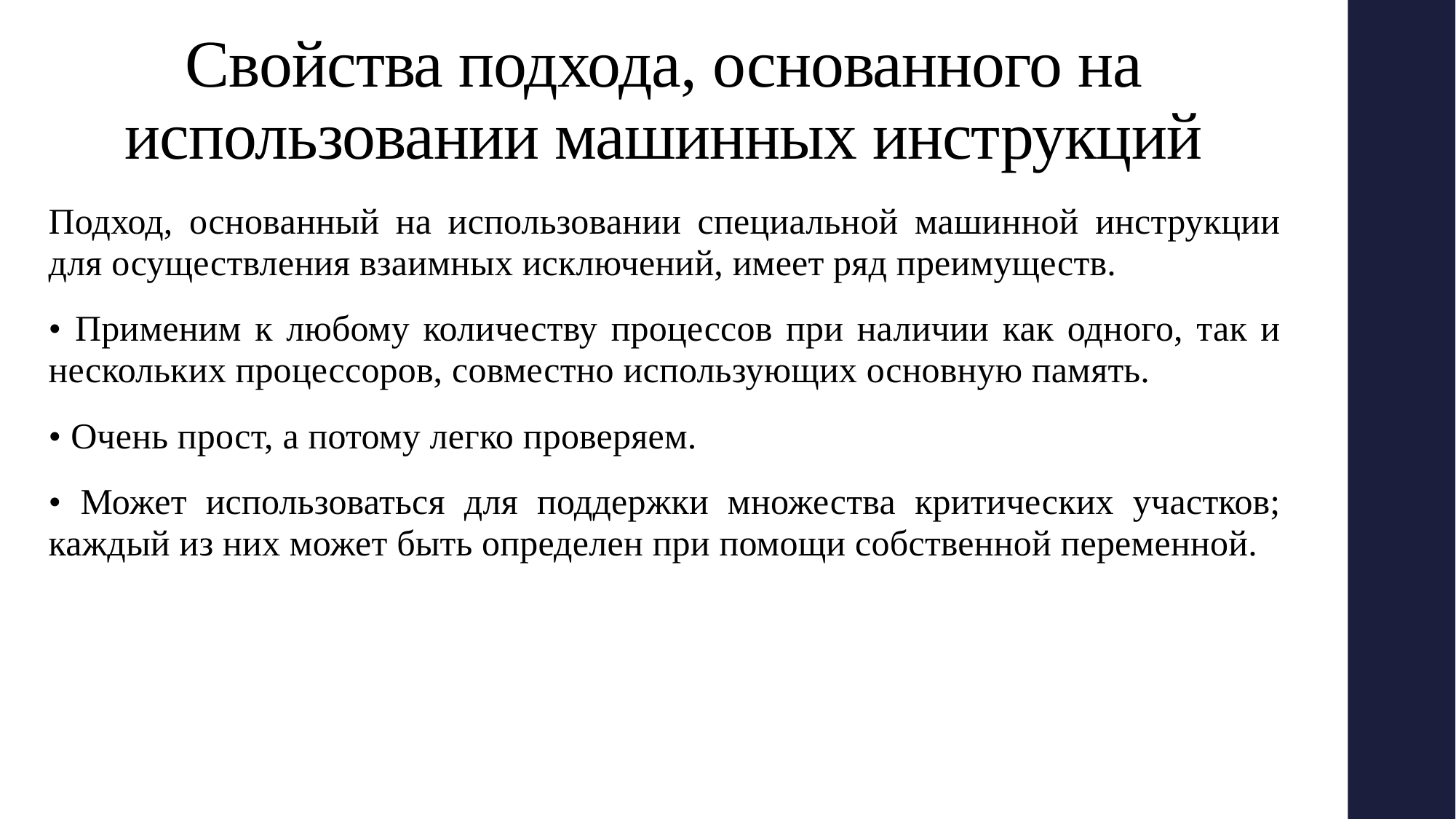

# Свойства подхода, основанного на использовании машинных инструкций
Подход, основанный на использовании специальной машинной инструкции для осуществления взаимных исключений, имеет ряд преимуществ.
• Применим к любому количеству процессов при наличии как одного, так и нескольких процессоров, совместно использующих основную память.
• Очень прост, а потому легко проверяем.
• Может использоваться для поддержки множества критических участков; каждый из них может быть определен при помощи собственной переменной.